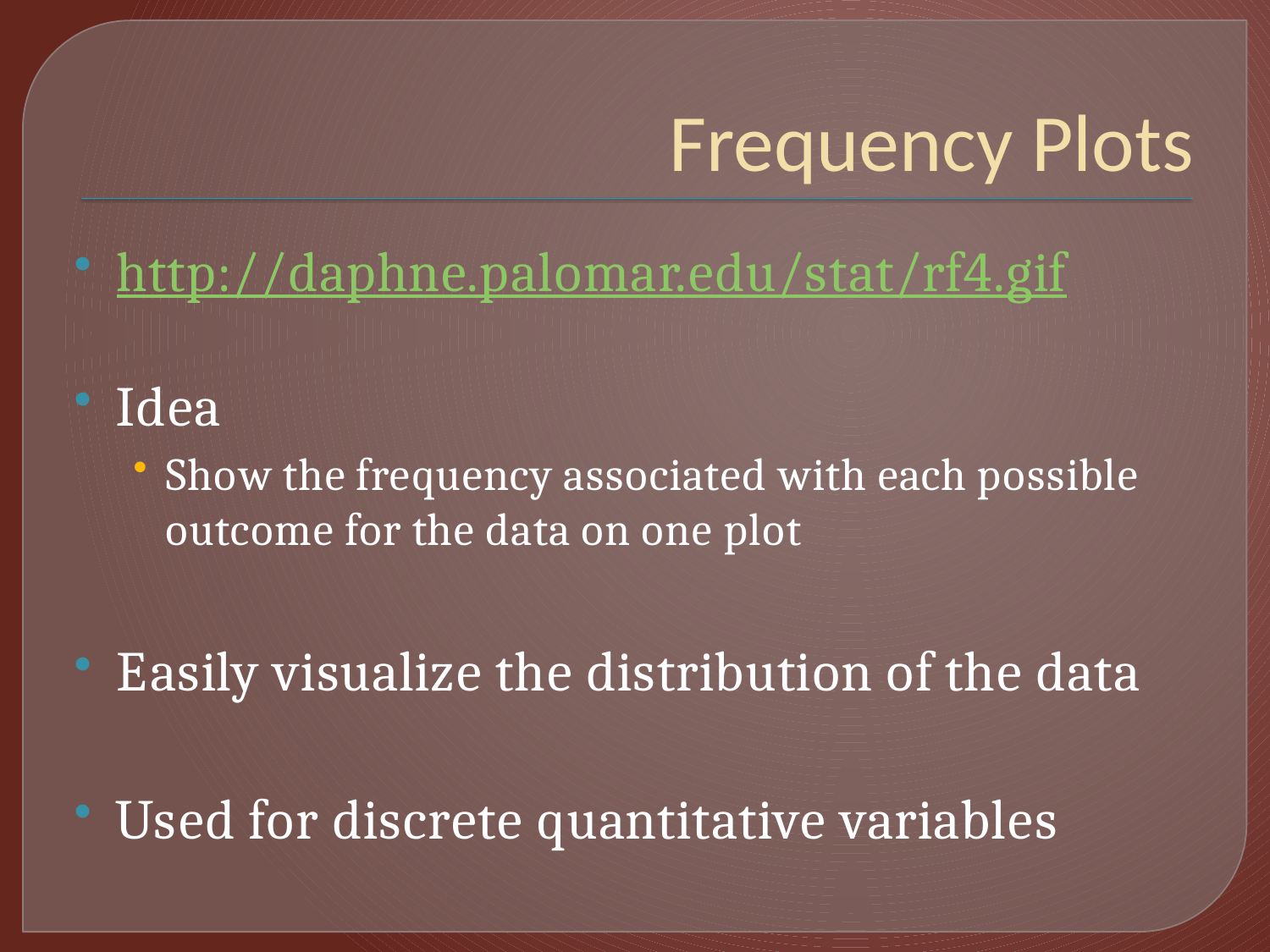

# Frequency Plots
http://daphne.palomar.edu/stat/rf4.gif

Idea
Show the frequency associated with each possible outcome for the data on one plot

Easily visualize the distribution of the data

Used for discrete quantitative variables